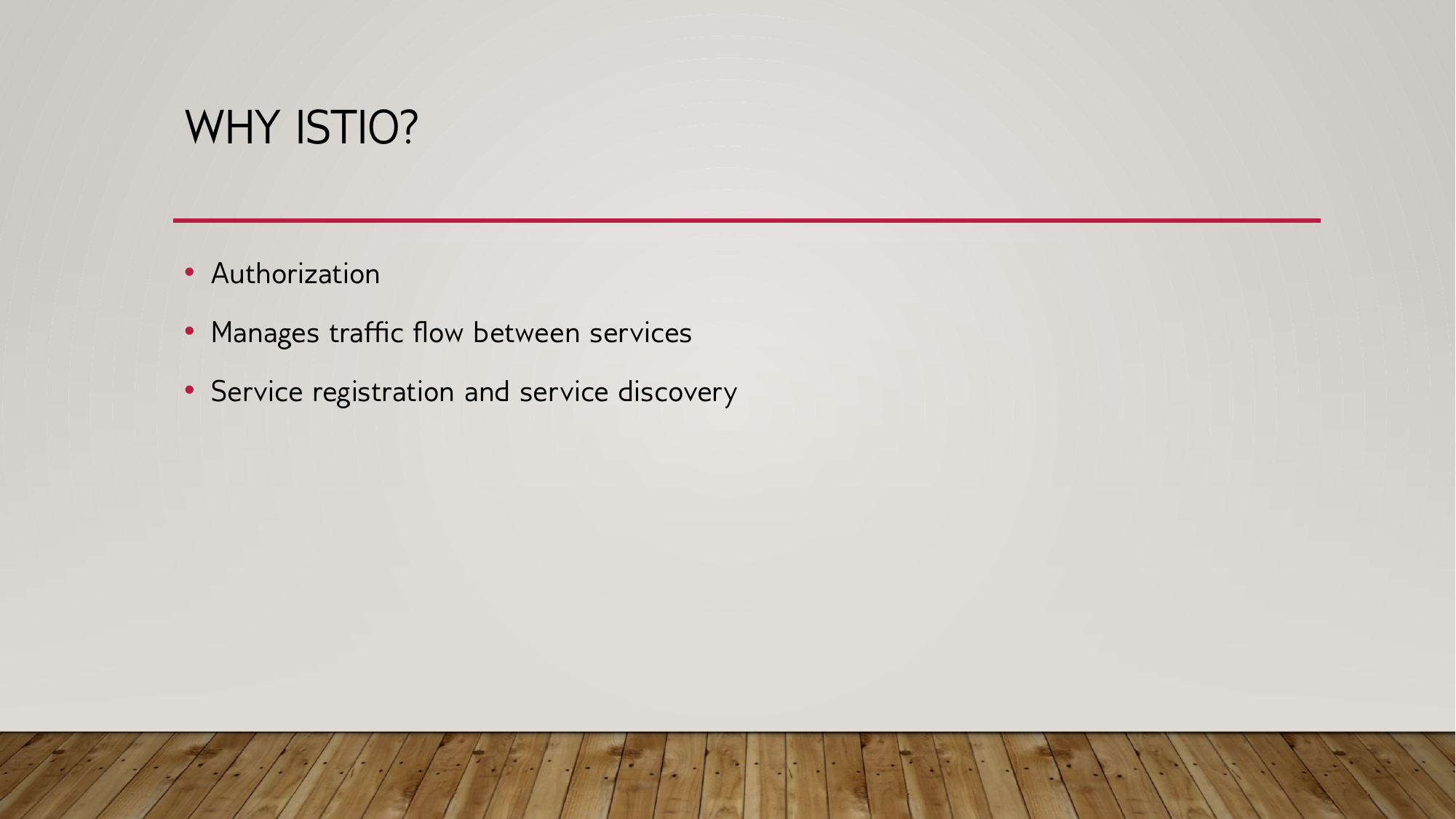

# Why istio?
Authorization
Manages traffic flow between services
Service registration and service discovery